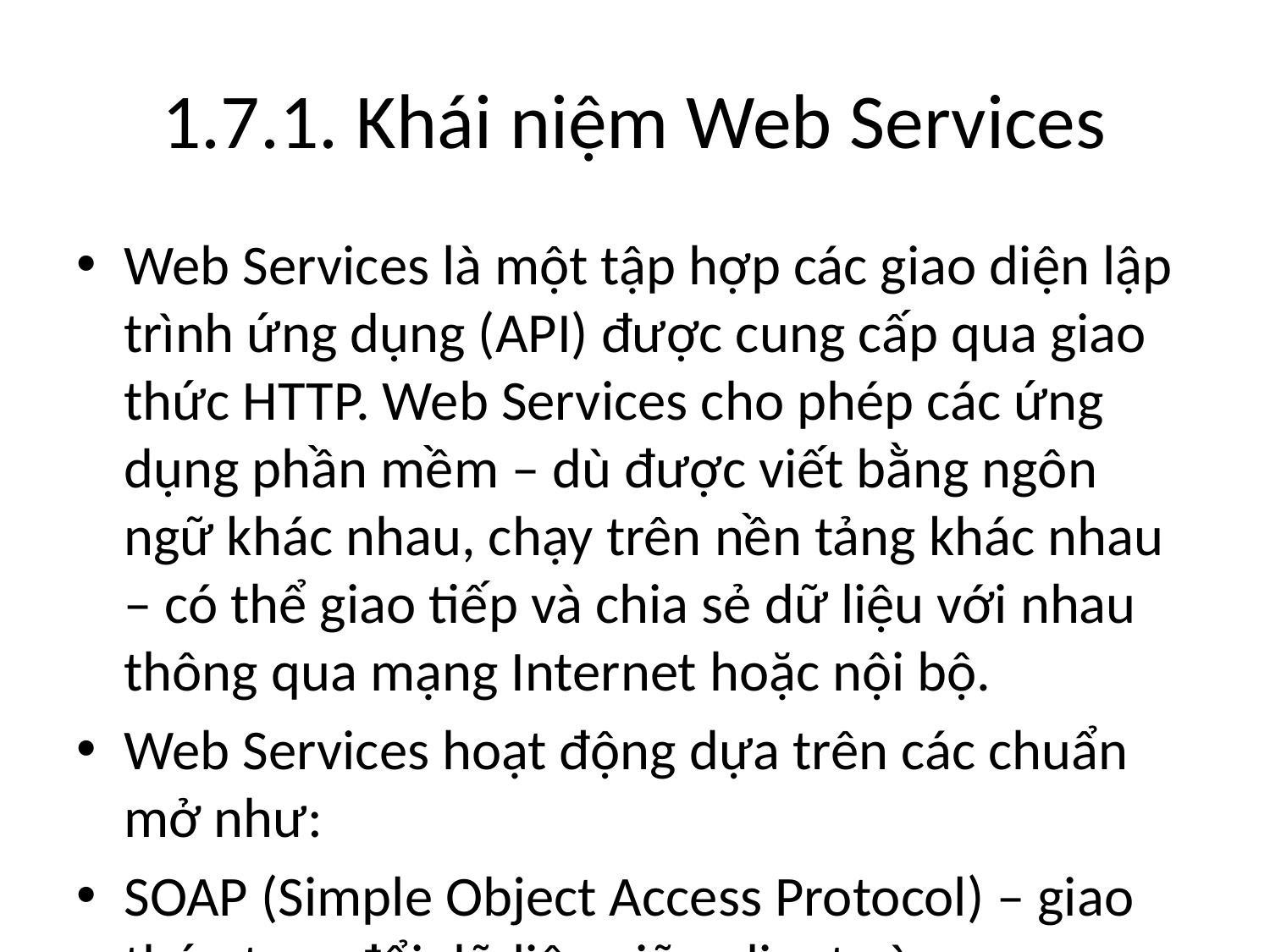

# 1.7.1. Khái niệm Web Services
Web Services là một tập hợp các giao diện lập trình ứng dụng (API) được cung cấp qua giao thức HTTP. Web Services cho phép các ứng dụng phần mềm – dù được viết bằng ngôn ngữ khác nhau, chạy trên nền tảng khác nhau – có thể giao tiếp và chia sẻ dữ liệu với nhau thông qua mạng Internet hoặc nội bộ.
Web Services hoạt động dựa trên các chuẩn mở như:
SOAP (Simple Object Access Protocol) – giao thức trao đổi dữ liệu giữa client và server.
WSDL (Web Services Description Language) – ngôn ngữ mô tả chức năng của Web Service.
XML (Extensible Markup Language) – định dạng chính dùng để trao đổi dữ liệu trong Web Service .